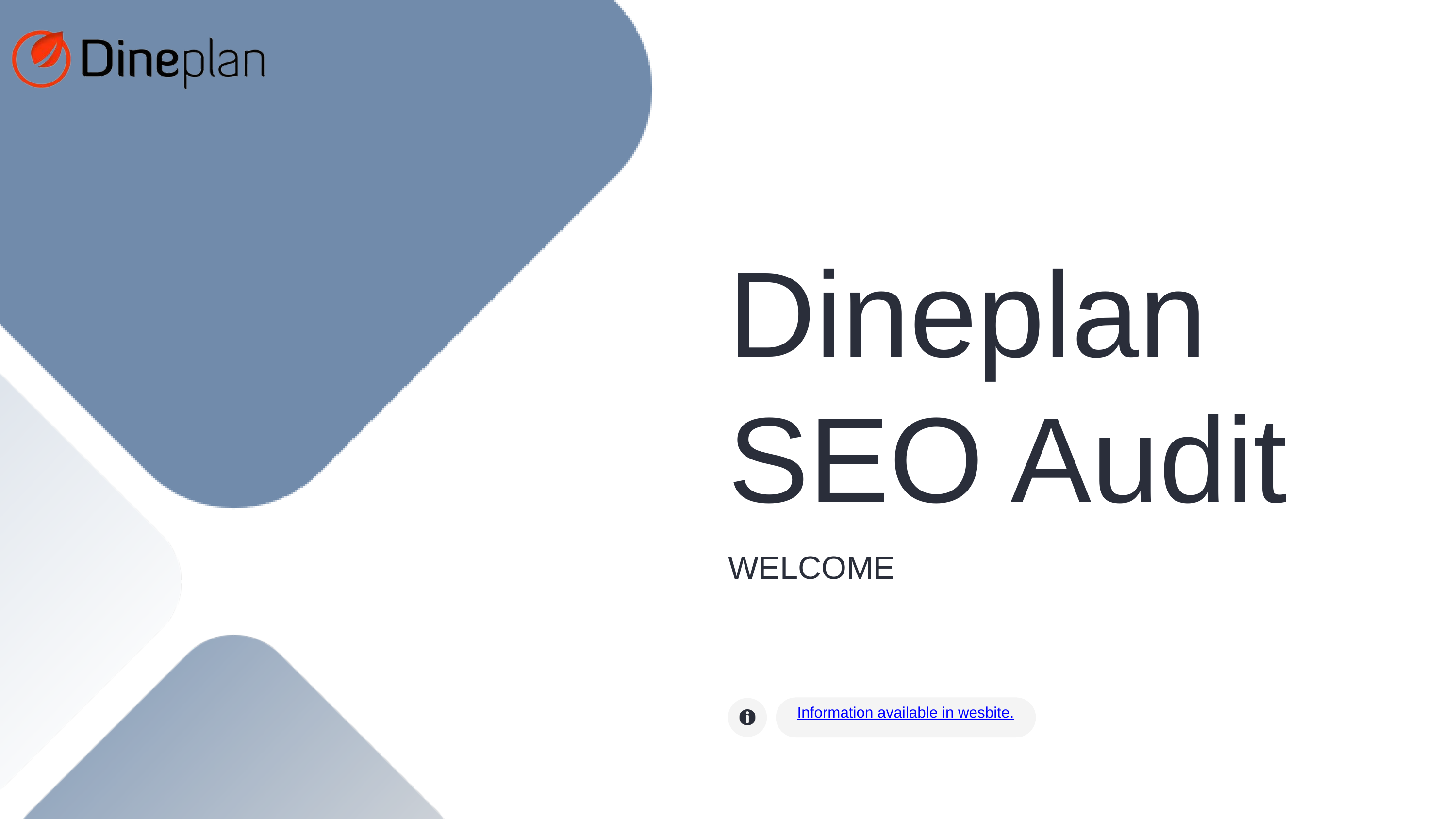

Dineplan SEO Audit
WELCOME

Information available in wesbite.